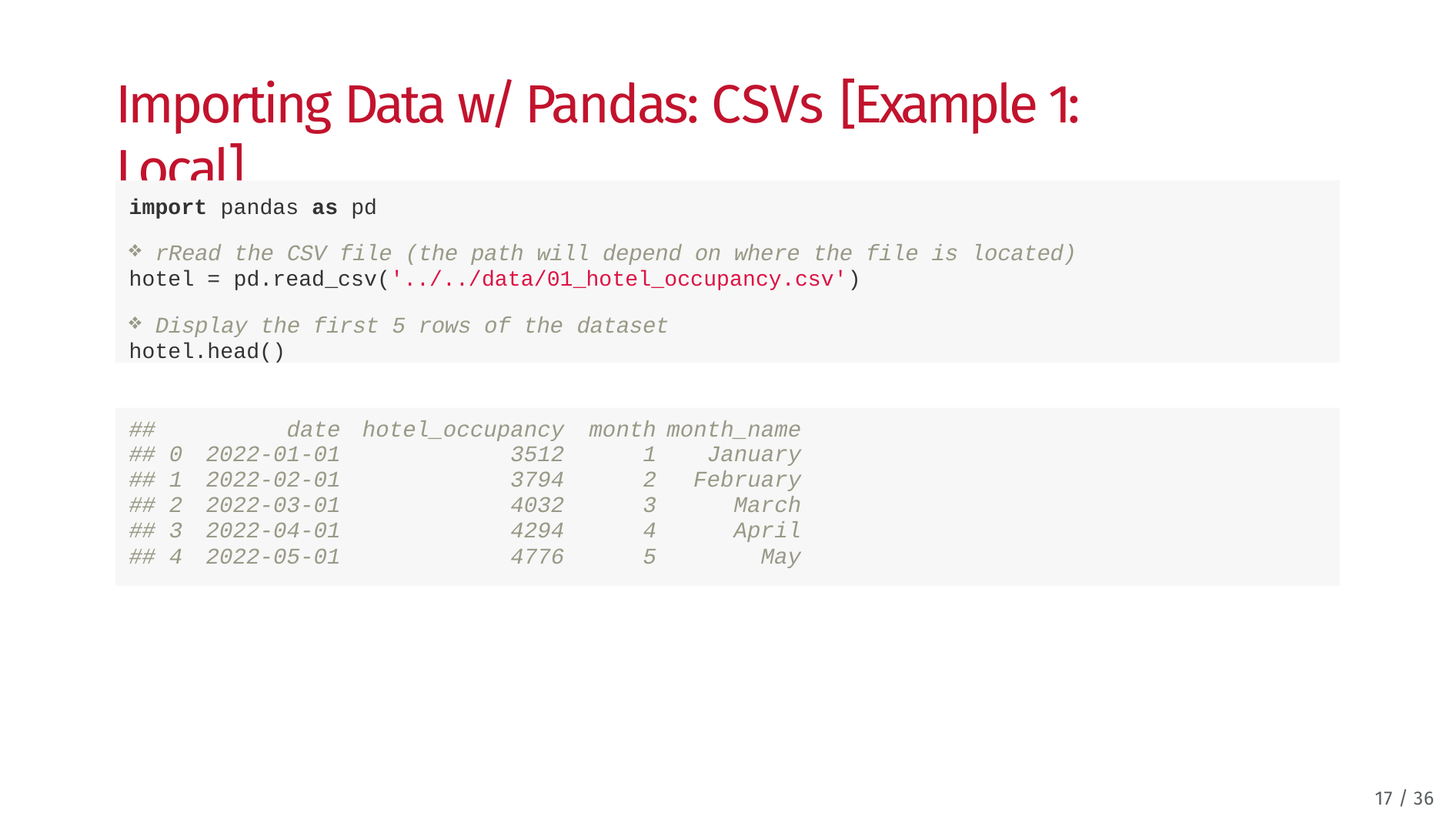

# Importing Data w/ Pandas: CSVs [Example 1: Local]
import pandas as pd
rRead the CSV file (the path will depend on where the file is located)
hotel = pd.read_csv('../../data/01_hotel_occupancy.csv')
Display the first 5 rows of the dataset
hotel.head()

| ## | date | hotel\_occupancy | month | month\_name |
| --- | --- | --- | --- | --- |
| ## 0 | 2022-01-01 | 3512 | 1 | January |
| ## 1 | 2022-02-01 | 3794 | 2 | February |
| ## 2 | 2022-03-01 | 4032 | 3 | March |
| ## 3 | 2022-04-01 | 4294 | 4 | April |
| ## 4 | 2022-05-01 | 4776 | 5 | May |
17 / 36